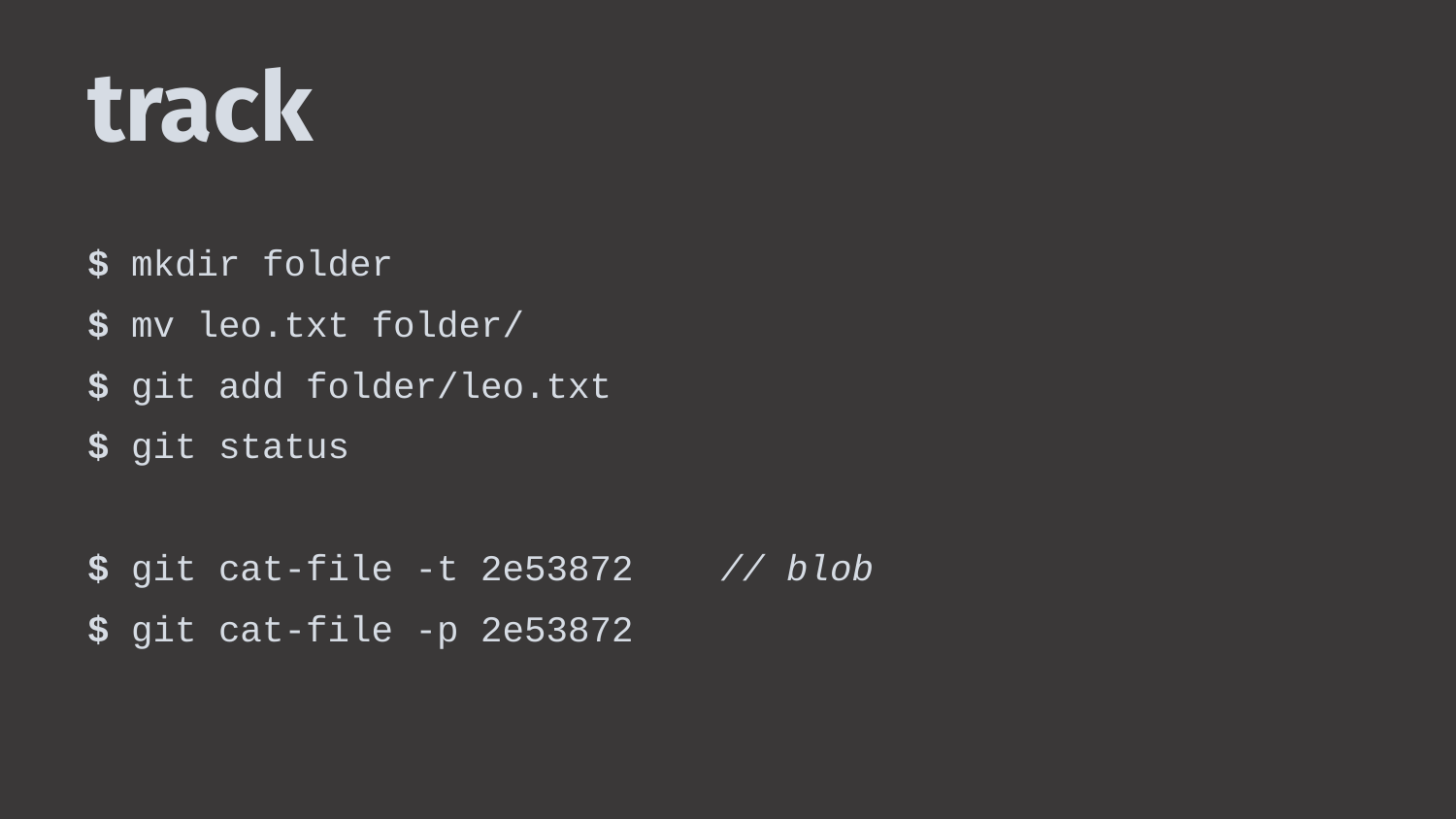

track
$ mkdir folder
$ mv leo.txt folder/
$ git add folder/leo.txt
$ git status

$ git cat-file -t 2e53872    // blob
$ git cat-file -p 2e53872